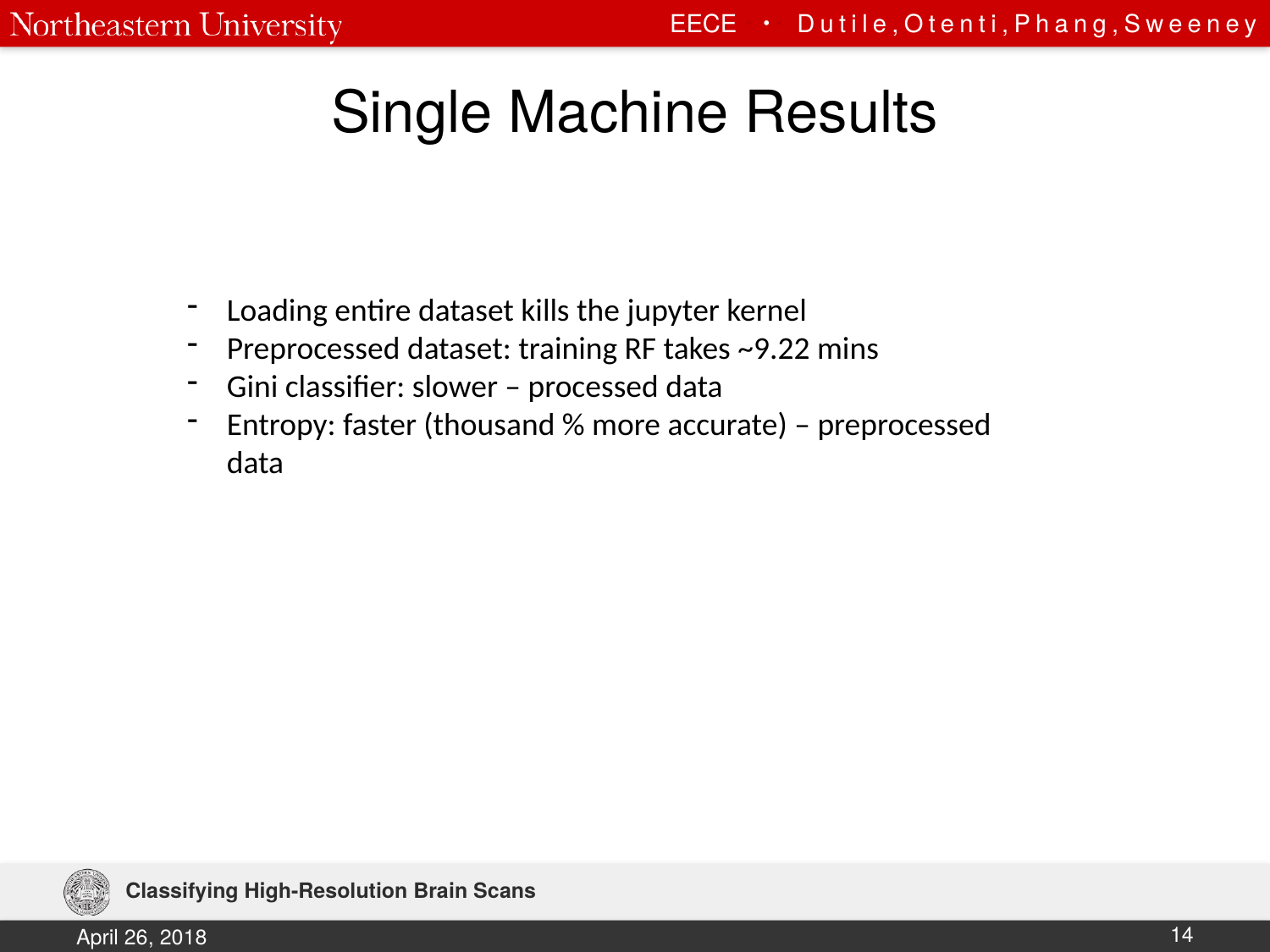

# Single Machine Results
Loading entire dataset kills the jupyter kernel
Preprocessed dataset: training RF takes ~9.22 mins
Gini classifier: slower – processed data
Entropy: faster (thousand % more accurate) – preprocessed data

Classifying High-Resolution Brain Scans
April 26, 2018
14